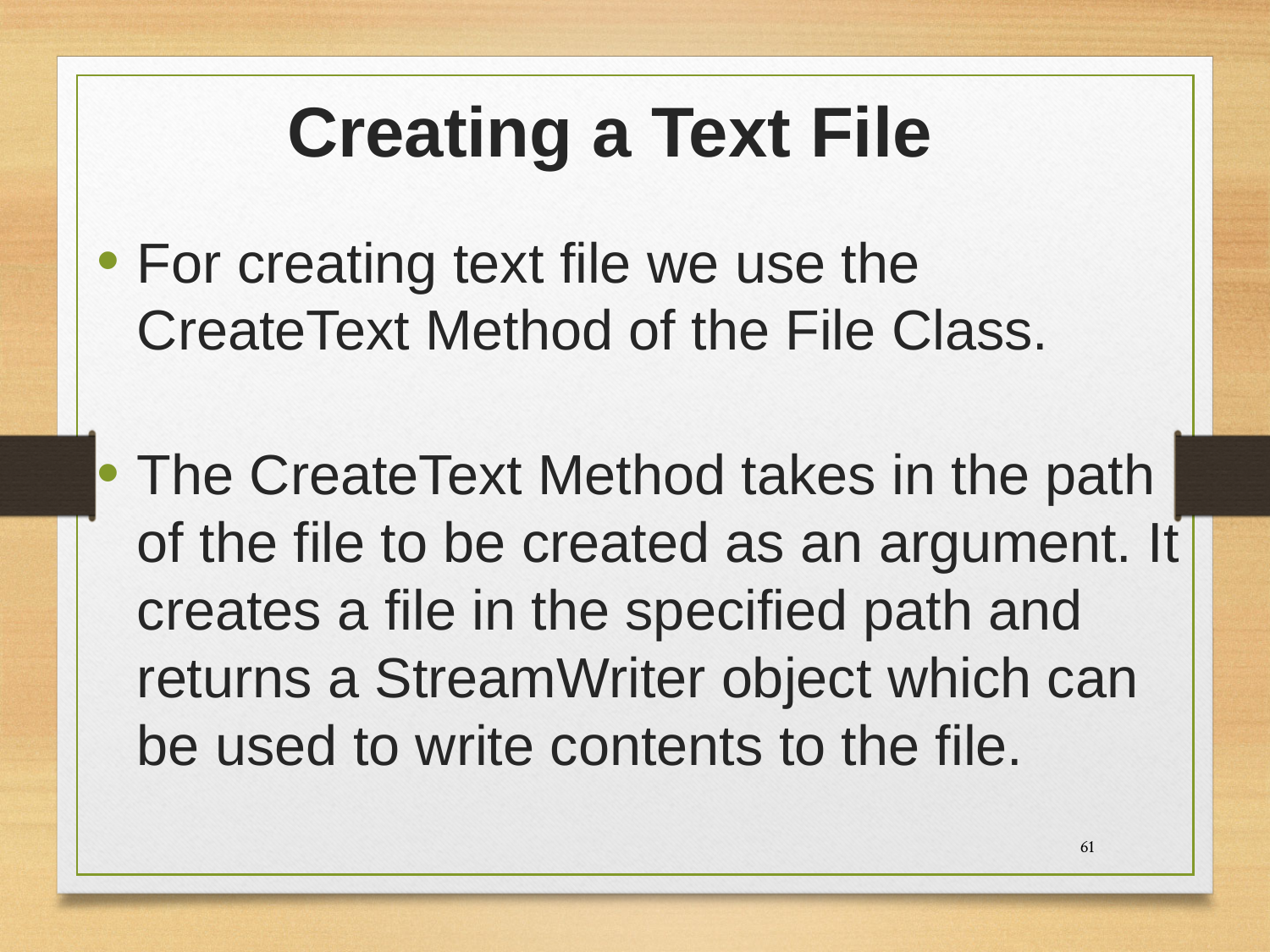

# Creating a Text File
For creating text file we use the CreateText Method of the File Class.

The CreateText Method takes in the path of the file to be created as an argument. It creates a file in the specified path and returns a StreamWriter object which can be used to write contents to the file.
61